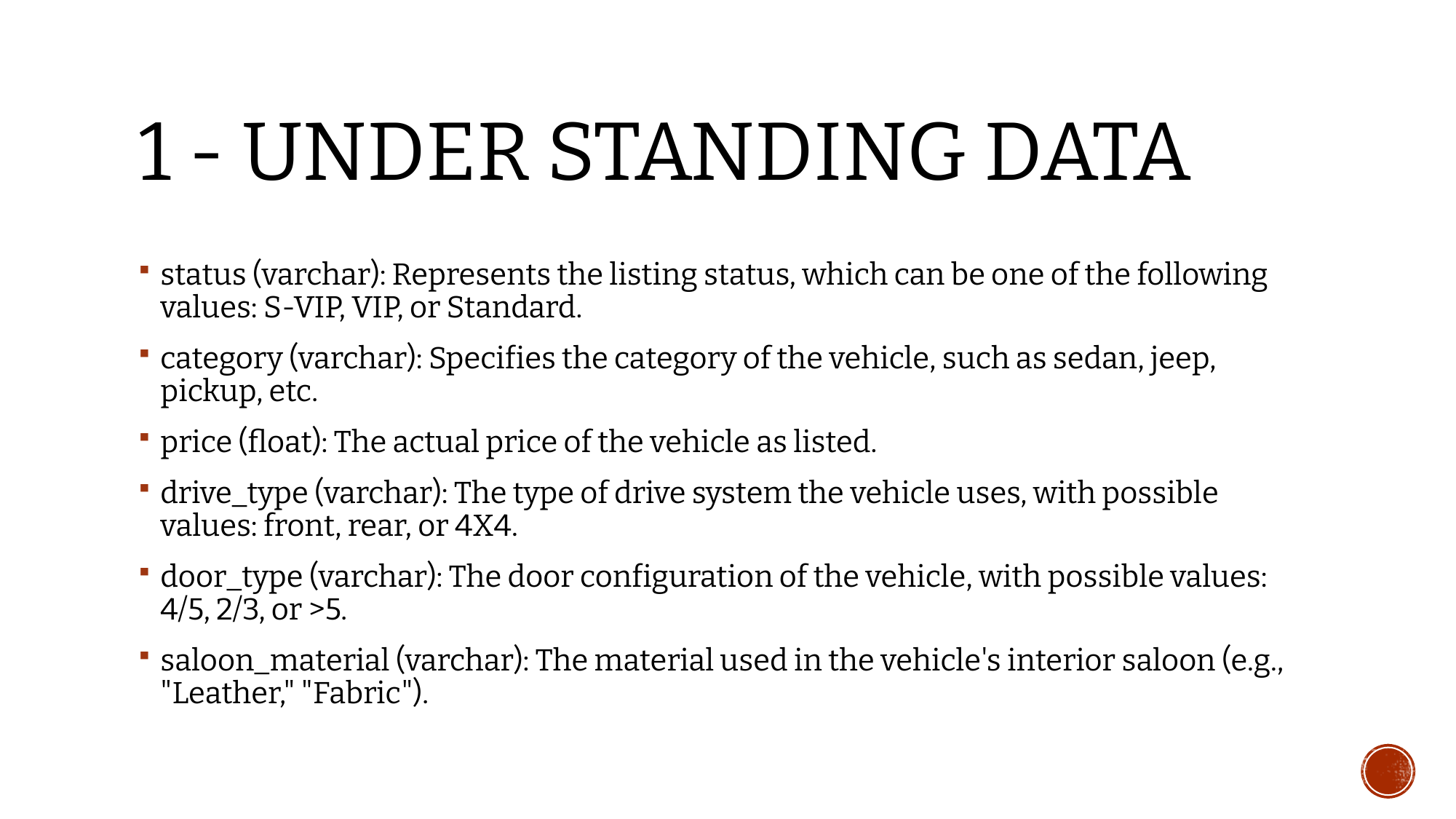

# 1 - Under standing Data
status (varchar): Represents the listing status, which can be one of the following values: S-VIP, VIP, or Standard.
category (varchar): Specifies the category of the vehicle, such as sedan, jeep, pickup, etc.
price (float): The actual price of the vehicle as listed.
drive_type (varchar): The type of drive system the vehicle uses, with possible values: front, rear, or 4X4.
door_type (varchar): The door configuration of the vehicle, with possible values: 4/5, 2/3, or >5.
saloon_material (varchar): The material used in the vehicle's interior saloon (e.g., "Leather," "Fabric").